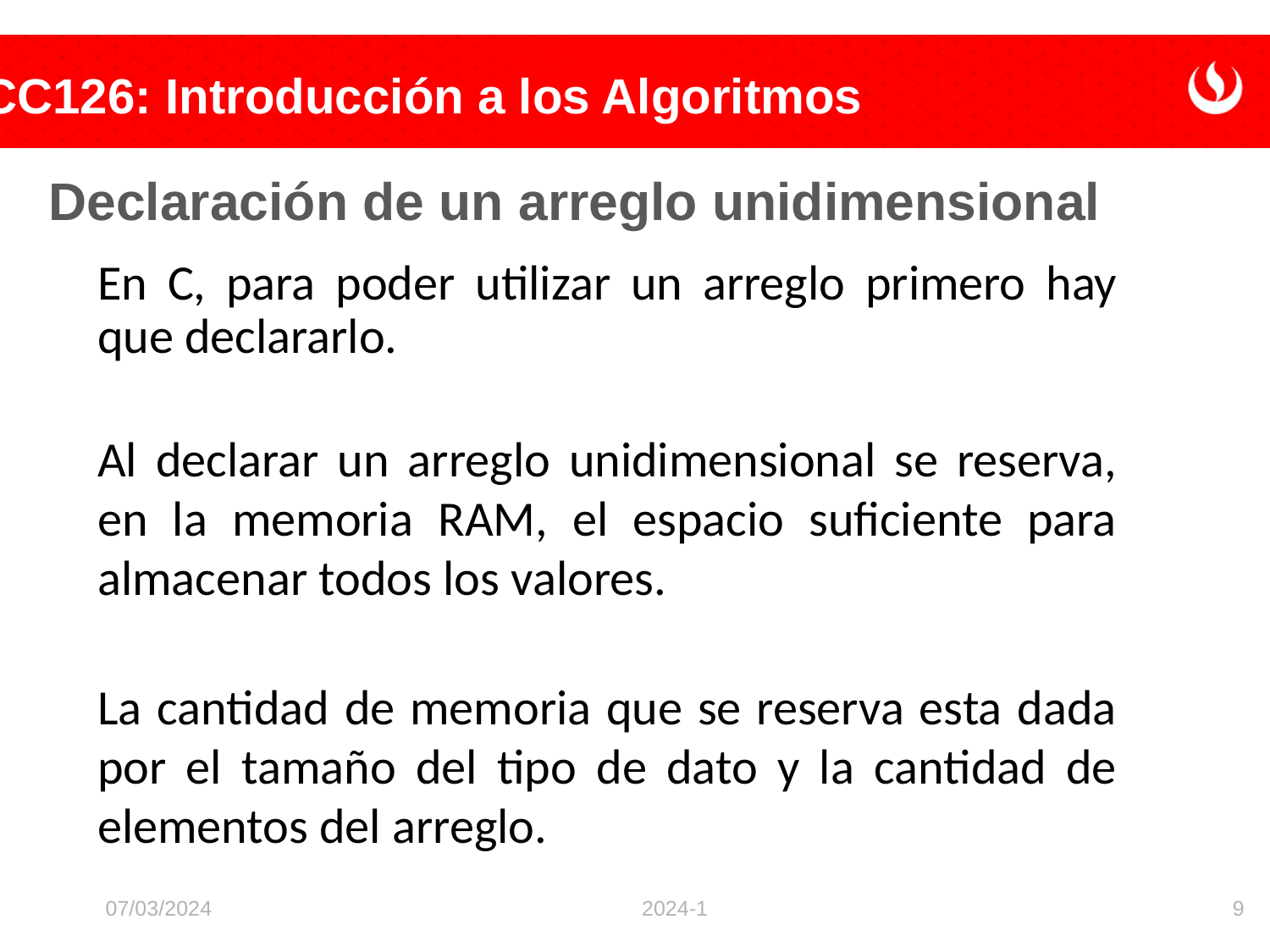

Declaración de un arreglo unidimensional
En C, para poder utilizar un arreglo primero hay que declararlo.

Al declarar un arreglo unidimensional se reserva, en la memoria RAM, el espacio suficiente para almacenar todos los valores.

La cantidad de memoria que se reserva esta dada por el tamaño del tipo de dato y la cantidad de elementos del arreglo.
07/03/2024
2024-1
9